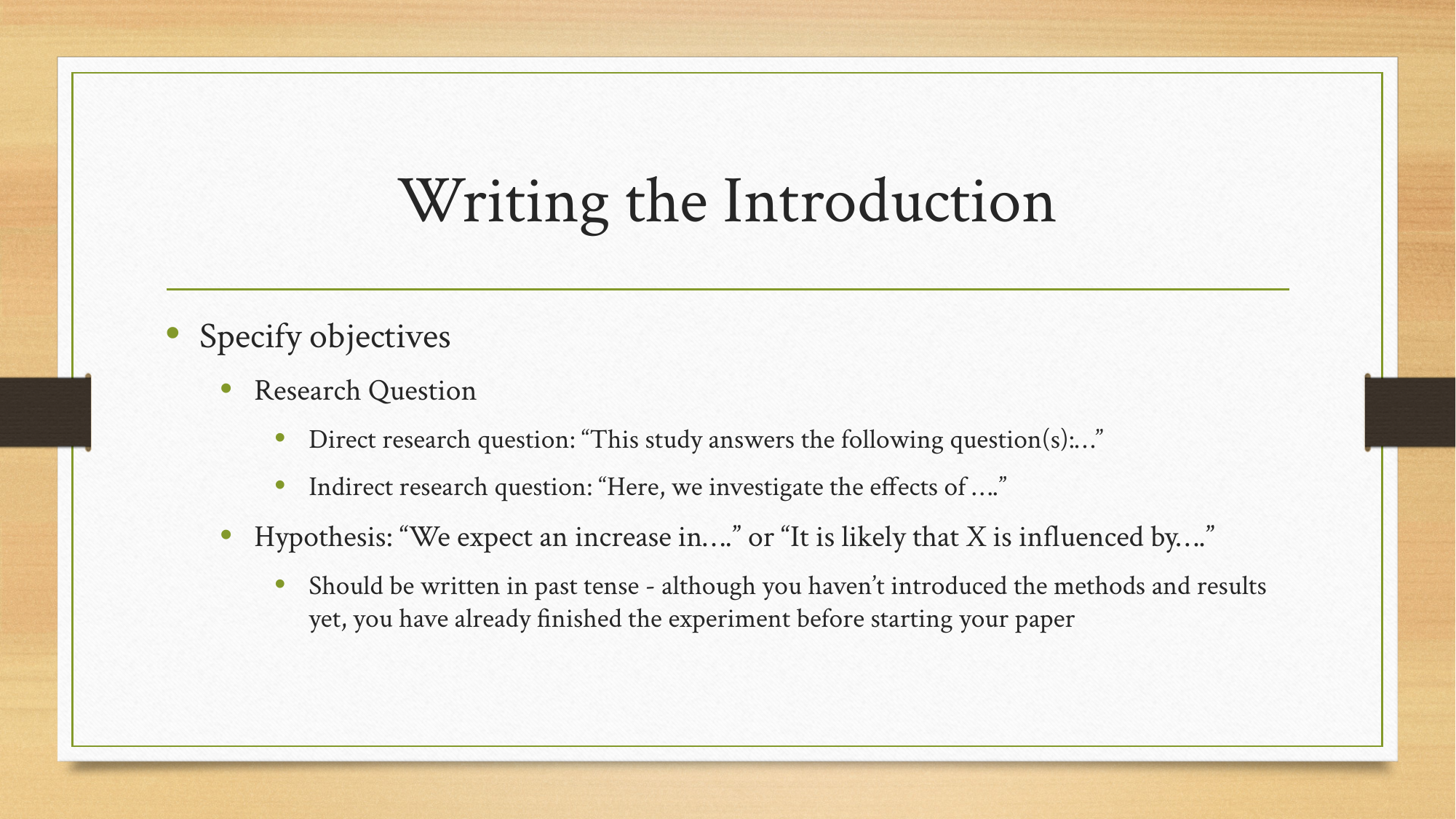

# Writing the Introduction
Specify objectives
Research Question
Direct research question: “This study answers the following question(s):…”
Indirect research question: “Here, we investigate the effects of ….”
Hypothesis: “We expect an increase in….” or “It is likely that X is influenced by….”
Should be written in past tense - although you haven’t introduced the methods and results yet, you have already finished the experiment before starting your paper